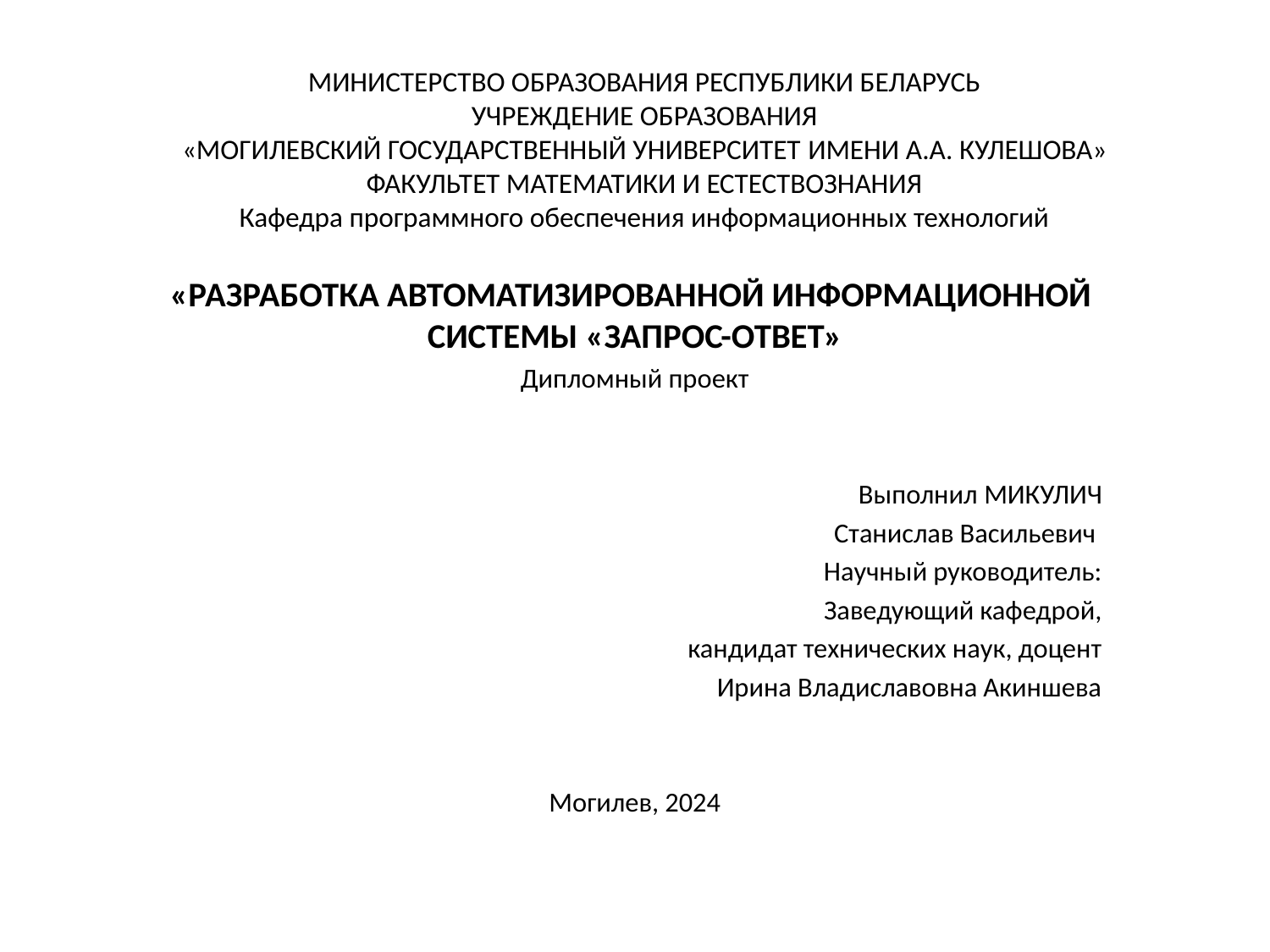

# Министерство образования Республики Беларусь Учреждение образования «Могилевский государственный университет имени А.А. Кулешова» ФАКУЛЬТЕТ МАТЕМАТИКИ И ЕСТЕСТВОЗНАНИЯ Кафедра программного обеспечения информационных технологий
«РАЗРАБОТКА АВТОМАТИЗИРОВАННОЙ ИНФОРМАЦИОННОЙ
СИСТЕМЫ «ЗАПРОС-ОТВЕТ»
Дипломный проект

Выполнил Микулич
Станислав Васильевич
Научный руководитель:
Заведующий кафедрой,
кандидат технических наук, доцент
Ирина Владиславовна Акиншева

Могилев, 2024